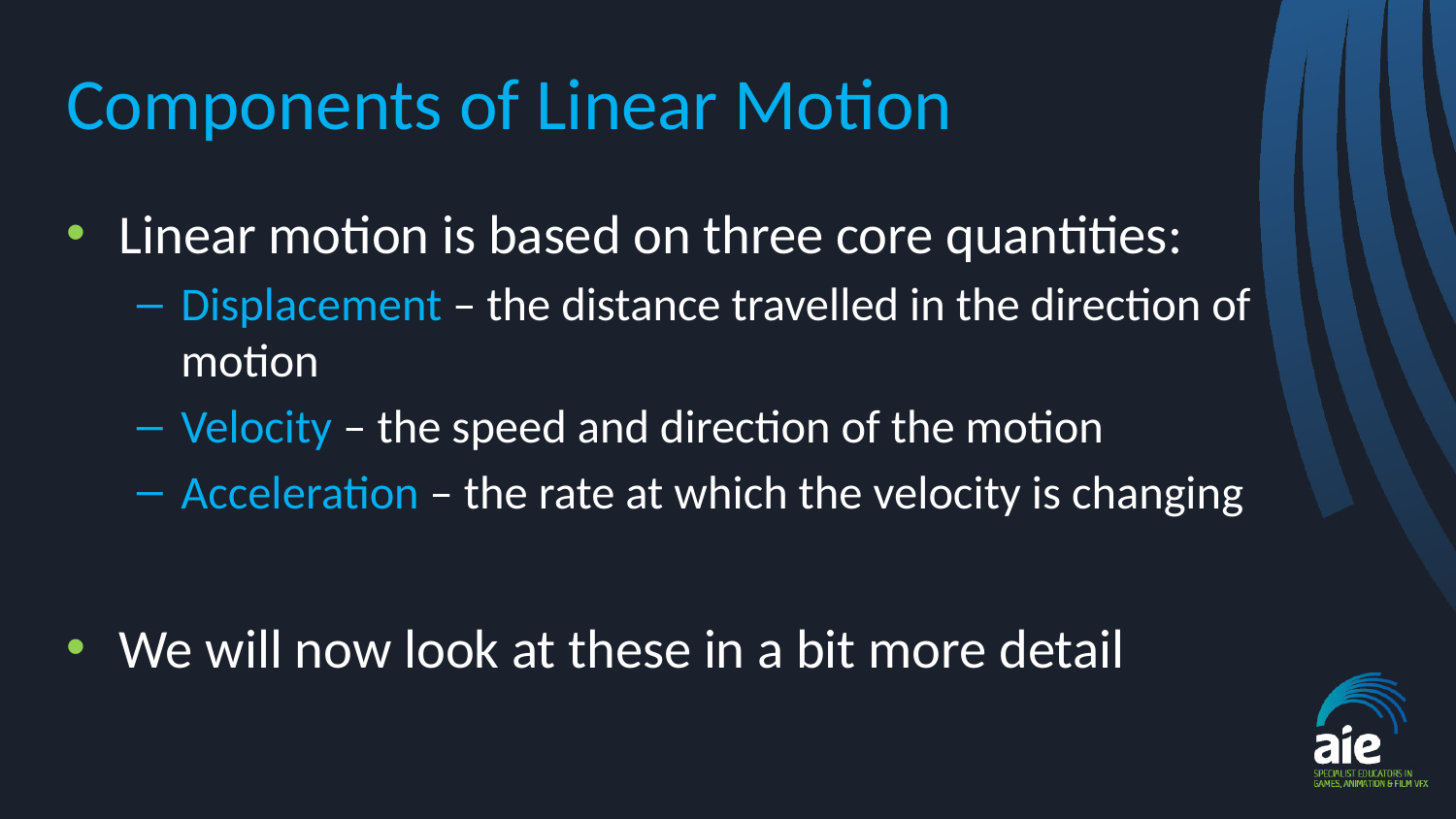

# Components of Linear Motion
Linear motion is based on three core quantities:
Displacement – the distance travelled in the direction of motion
Velocity – the speed and direction of the motion
Acceleration – the rate at which the velocity is changing

We will now look at these in a bit more detail